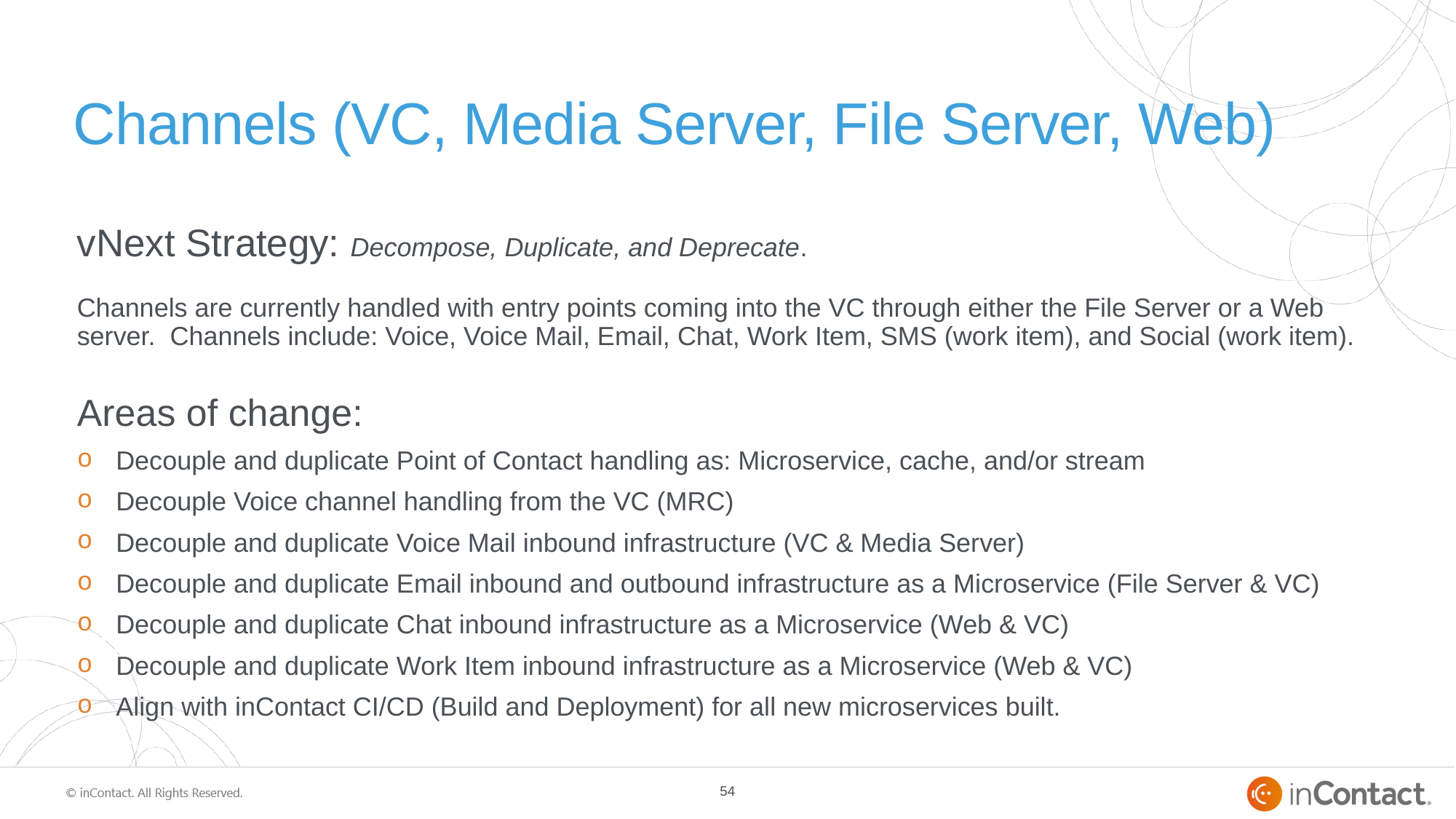

# Channels (VC, Media Server, File Server, Web)
vNext Strategy: Decompose, Duplicate, and Deprecate.
Channels are currently handled with entry points coming into the VC through either the File Server or a Web server.  Channels include: Voice, Voice Mail, Email, Chat, Work Item, SMS (work item), and Social (work item).
Areas of change:
Decouple and duplicate Point of Contact handling as: Microservice, cache, and/or stream
Decouple Voice channel handling from the VC (MRC)
Decouple and duplicate Voice Mail inbound infrastructure (VC & Media Server)
Decouple and duplicate Email inbound and outbound infrastructure as a Microservice (File Server & VC)
Decouple and duplicate Chat inbound infrastructure as a Microservice (Web & VC)
Decouple and duplicate Work Item inbound infrastructure as a Microservice (Web & VC)
Align with inContact CI/CD (Build and Deployment) for all new microservices built.
54